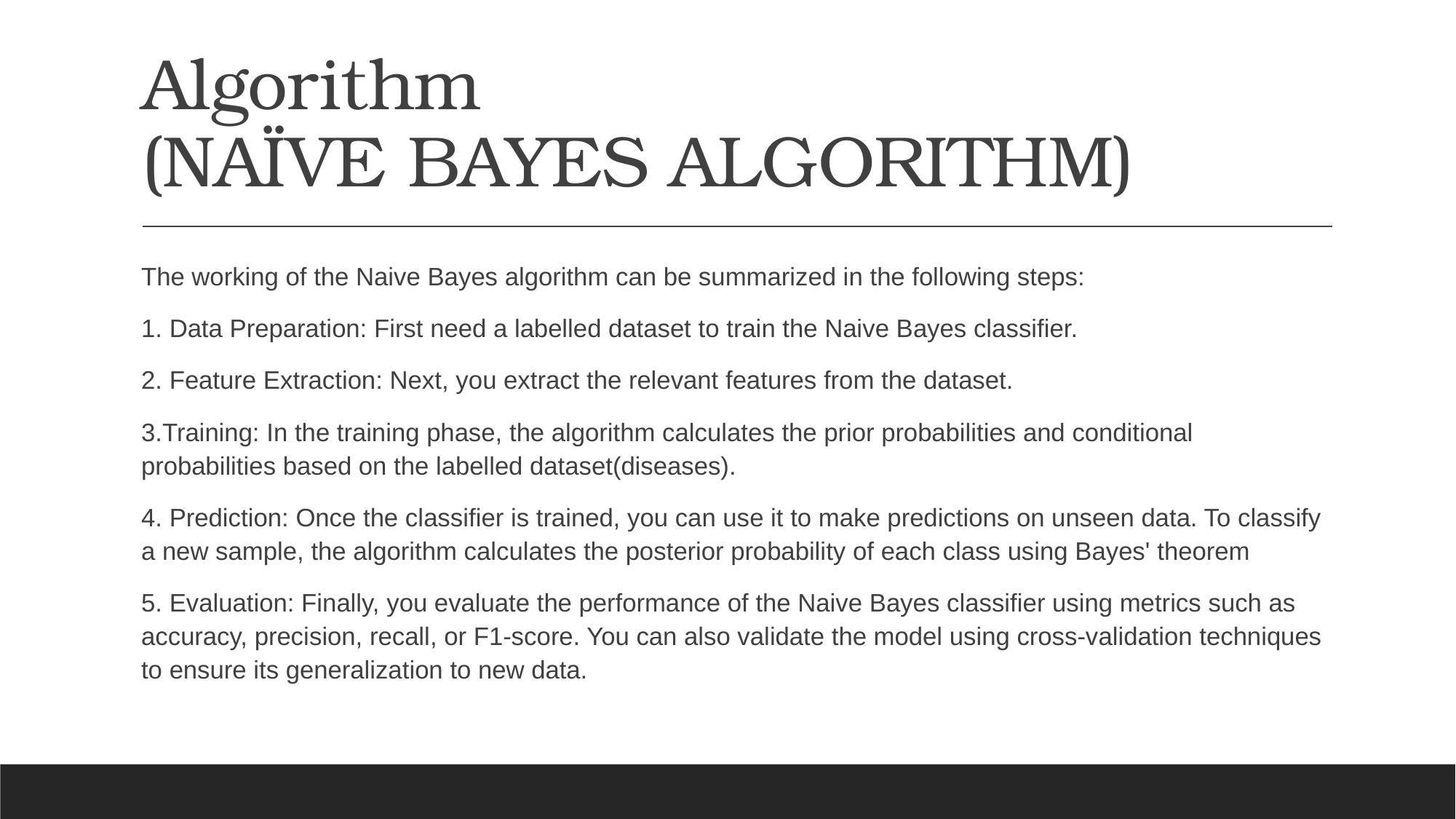

# Algorithm (NAÏVE BAYES ALGORITHM)
The working of the Naive Bayes algorithm can be summarized in the following steps:
1. Data Preparation: First need a labelled dataset to train the Naive Bayes classifier.
2. Feature Extraction: Next, you extract the relevant features from the dataset.
3.Training: In the training phase, the algorithm calculates the prior probabilities and conditional probabilities based on the labelled dataset(diseases).
4. Prediction: Once the classifier is trained, you can use it to make predictions on unseen data. To classify a new sample, the algorithm calculates the posterior probability of each class using Bayes' theorem
5. Evaluation: Finally, you evaluate the performance of the Naive Bayes classifier using metrics such as accuracy, precision, recall, or F1-score. You can also validate the model using cross-validation techniques to ensure its generalization to new data.